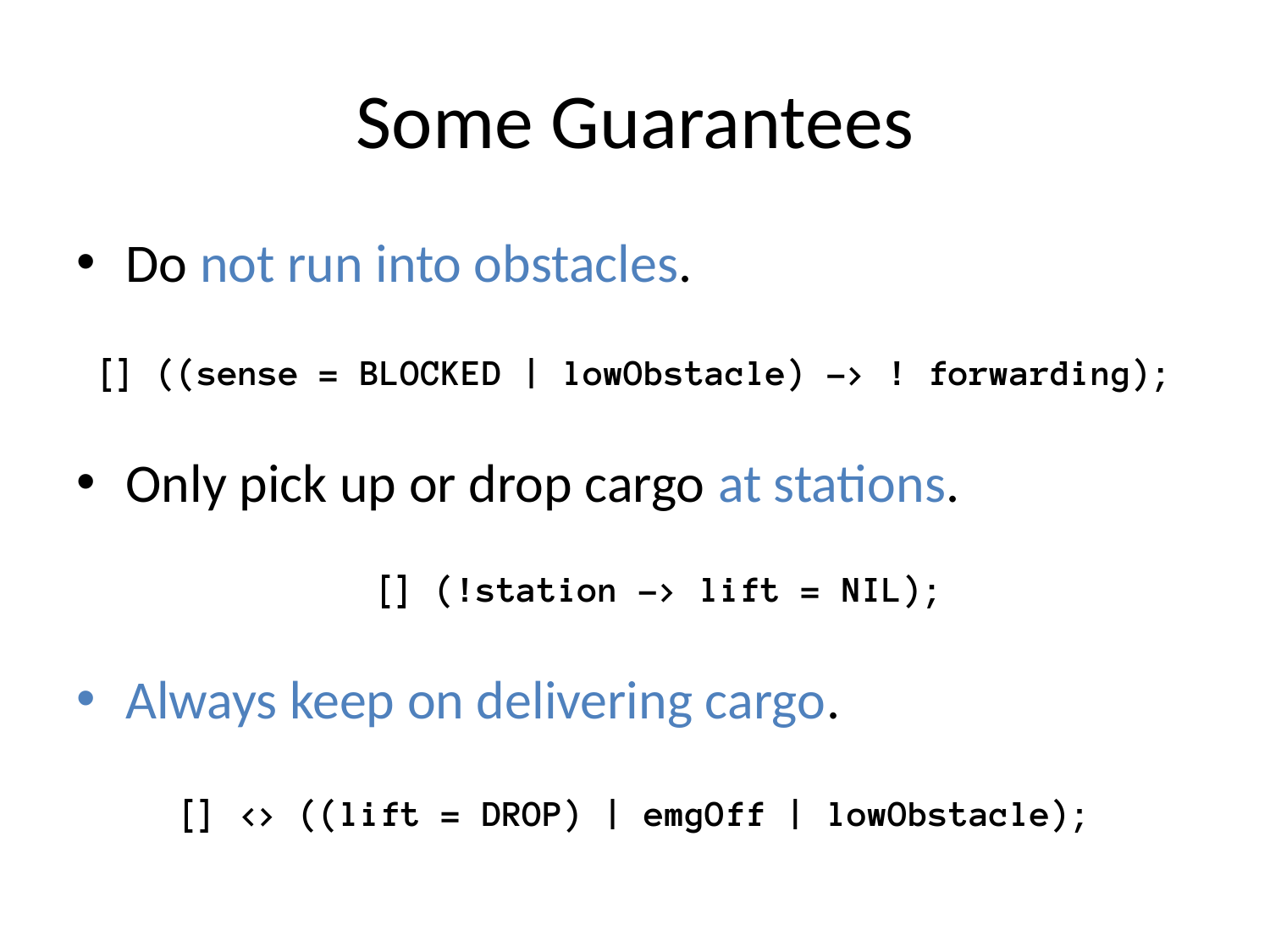

# Some Guarantees
Do not run into obstacles.

[] ((sense = BLOCKED | lowObstacle) -> ! forwarding);
Only pick up or drop cargo at stations.
	[] (!station -> lift = NIL);
Always keep on delivering cargo.

[] <> ((lift = DROP) | emgOff | lowObstacle);